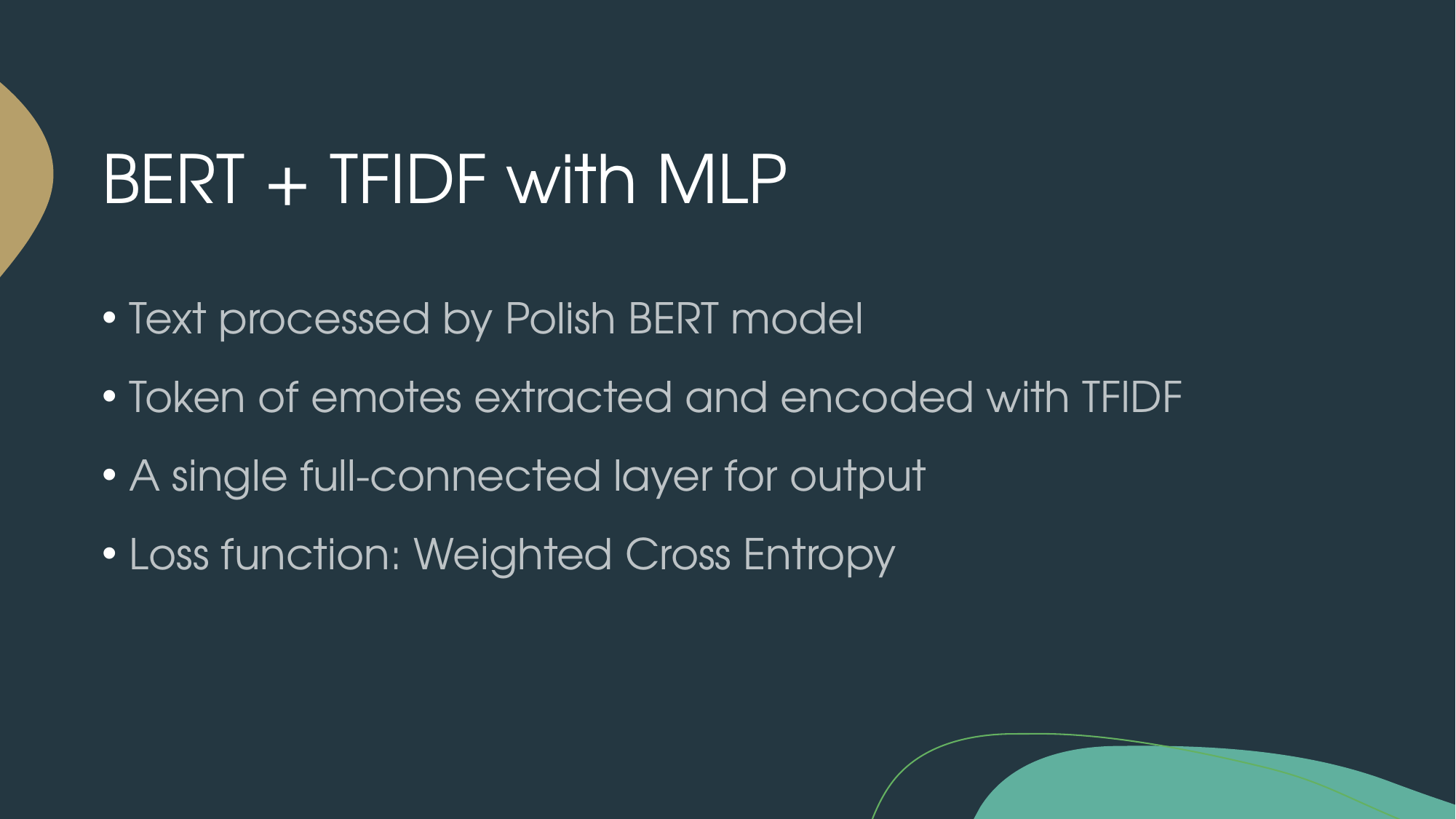

# BERT + TFIDF with MLP
Text processed by Polish BERT model
Token of emotes extracted and encoded with TFIDF
A single full-connected layer for output
Loss function: Weighted Cross Entropy